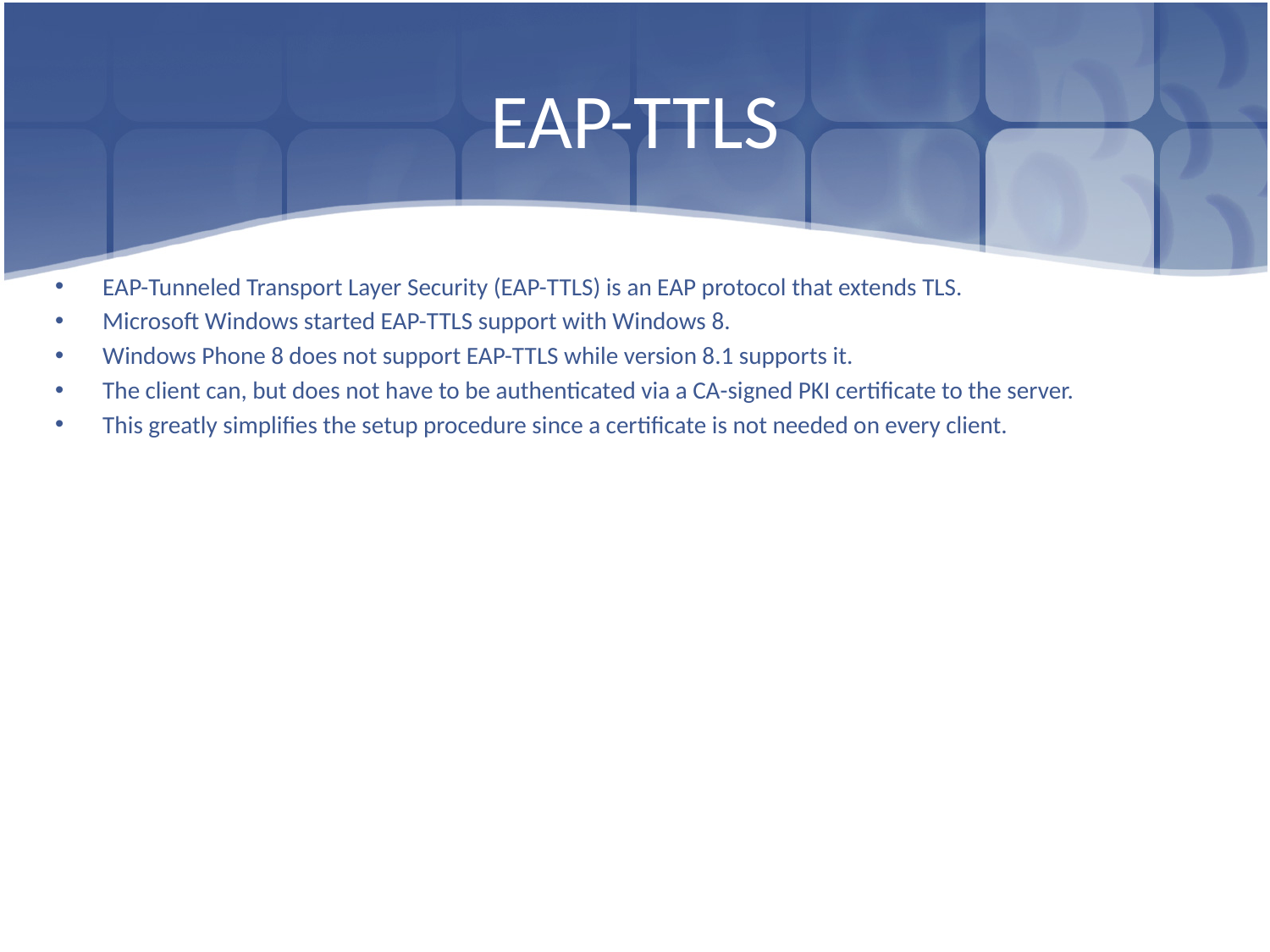

# EAP-TTLS
EAP-Tunneled Transport Layer Security (EAP-TTLS) is an EAP protocol that extends TLS.
Microsoft Windows started EAP-TTLS support with Windows 8.
Windows Phone 8 does not support EAP-TTLS while version 8.1 supports it.
The client can, but does not have to be authenticated via a CA-signed PKI certificate to the server.
This greatly simplifies the setup procedure since a certificate is not needed on every client.